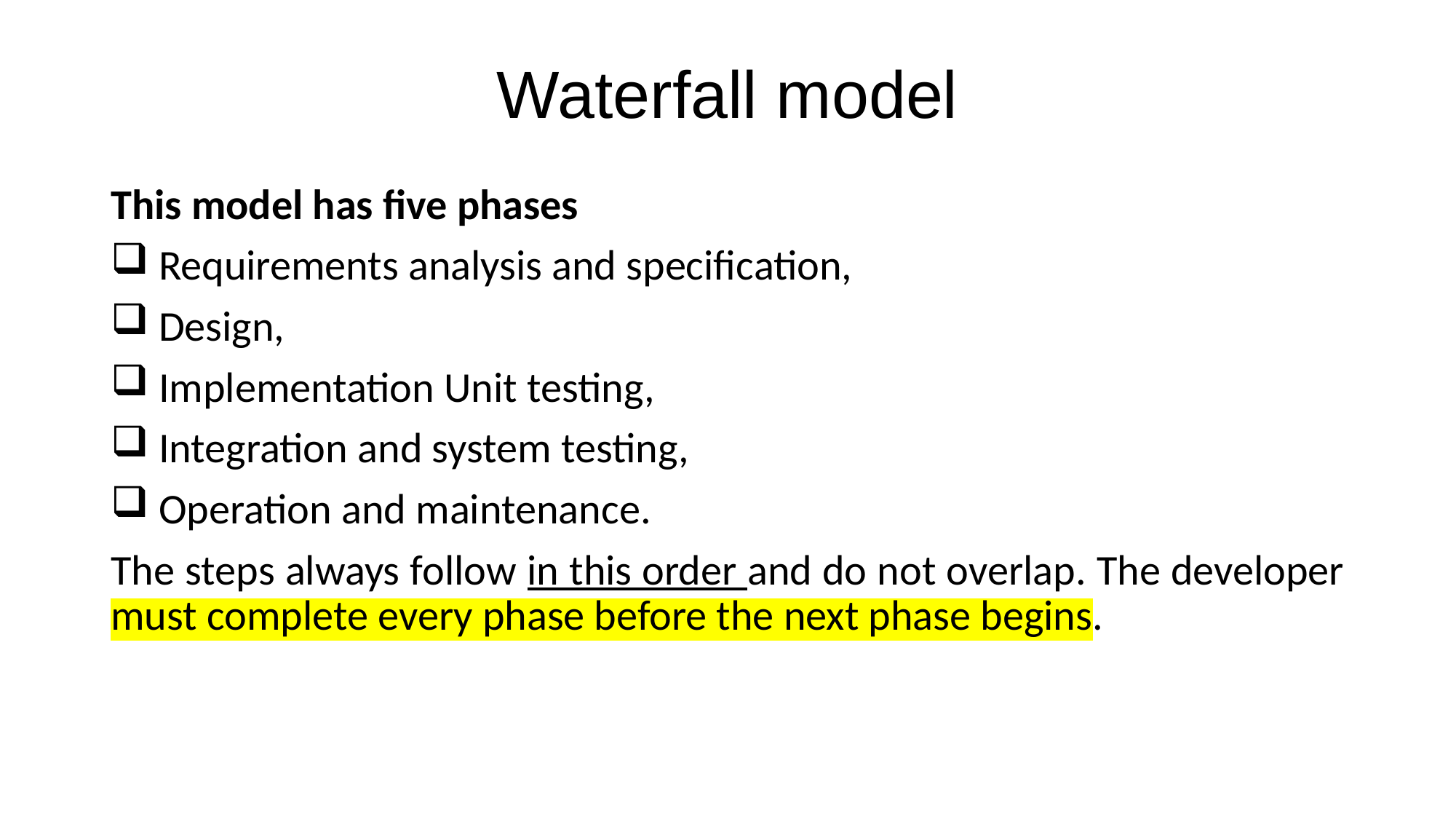

# Waterfall model
This model has five phases
 Requirements analysis and specification,
 Design,
 Implementation Unit testing,
 Integration and system testing,
 Operation and maintenance.
The steps always follow in this order and do not overlap. The developer must complete every phase before the next phase begins.